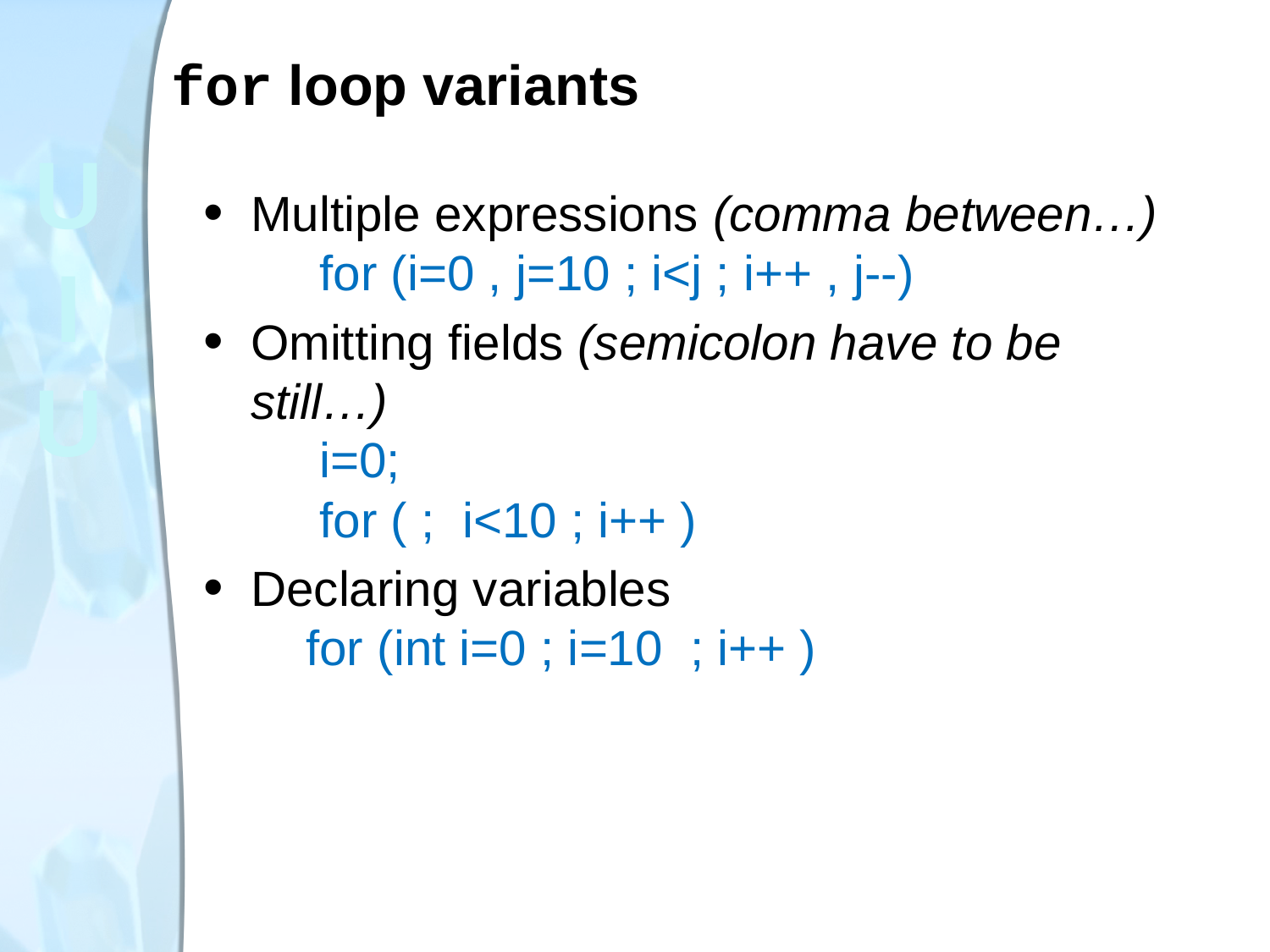

# for loop variants
Multiple expressions (comma between…)
     for (i=0 , j=10 ; i<j ; i++ , j--)
Omitting fields (semicolon have to be still…)
     i=0;
     for ( ;  i<10 ; i++ )
Declaring variables
    for (int i=0 ; i=10  ; i++ )